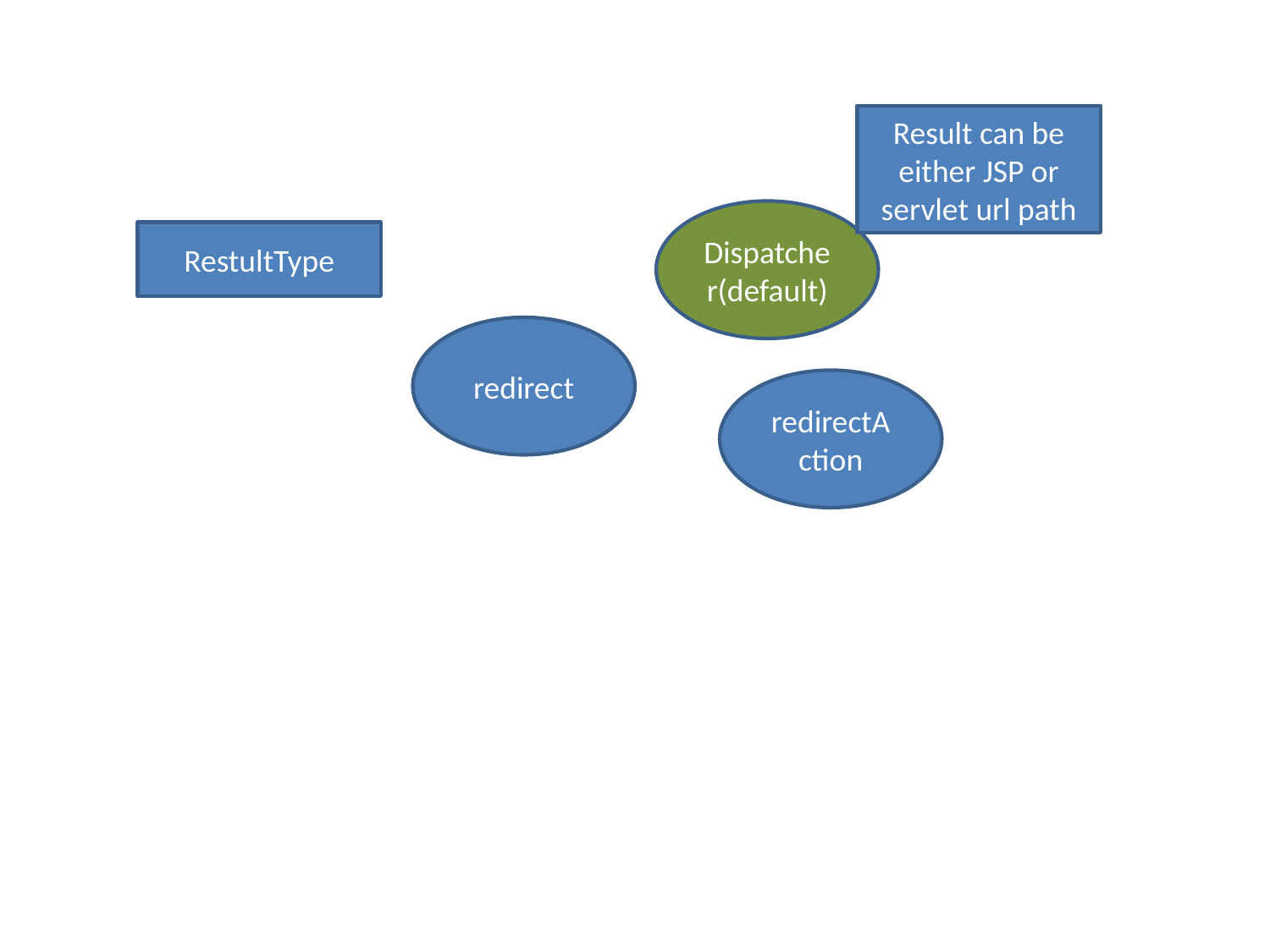

Result can be either JSP or servlet url path
Dispatcher(default)
RestultType
redirect
redirectAction